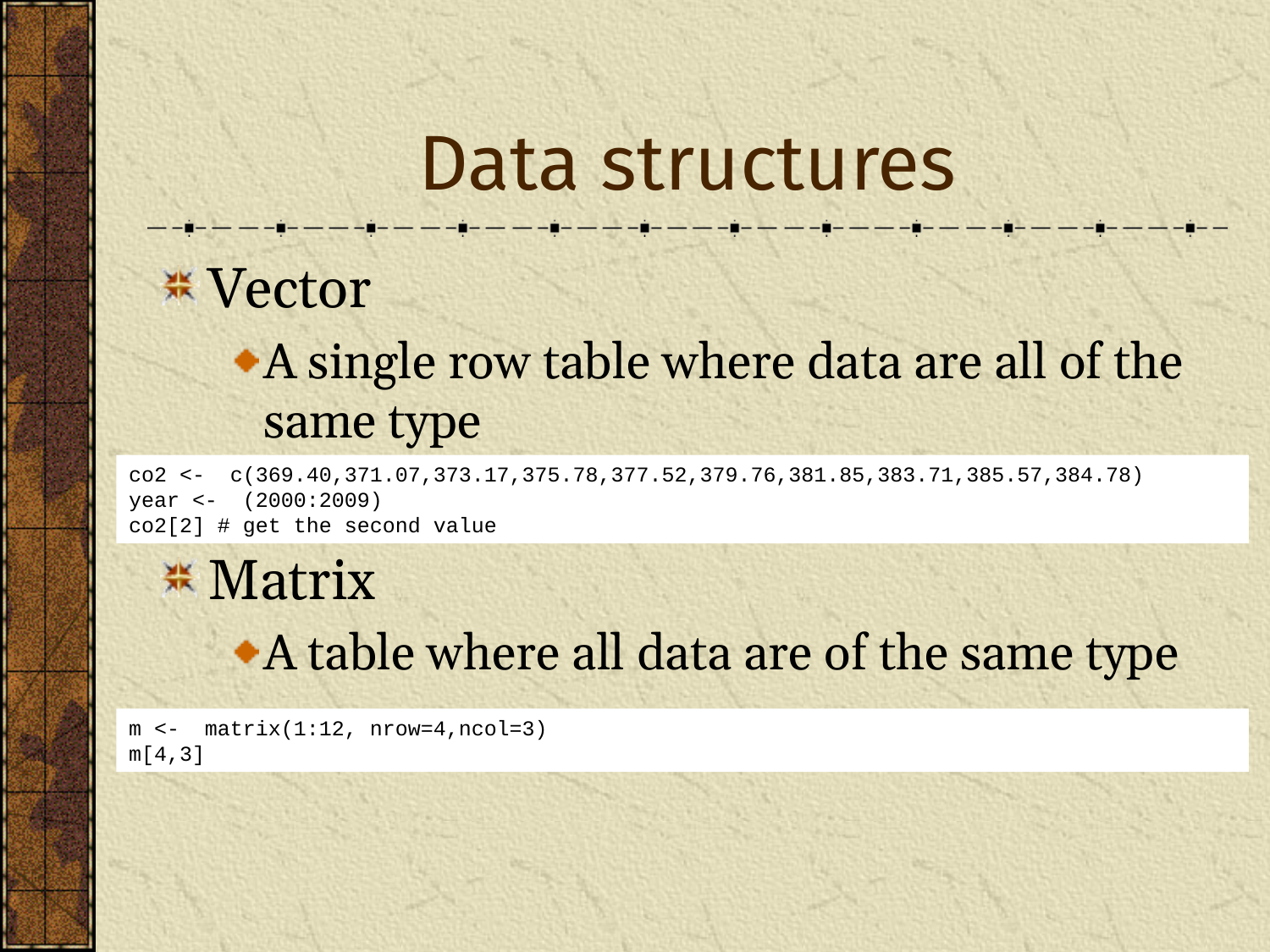

# Data structures
Vector
A single row table where data are all of the same type

Matrix
A table where all data are of the same type
co2 <-  c(369.40,371.07,373.17,375.78,377.52,379.76,381.85,383.71,385.57,384.78)
year <-  (2000:2009)
co2[2] # get the second value
m <-  matrix(1:12, nrow=4,ncol=3)
m[4,3]